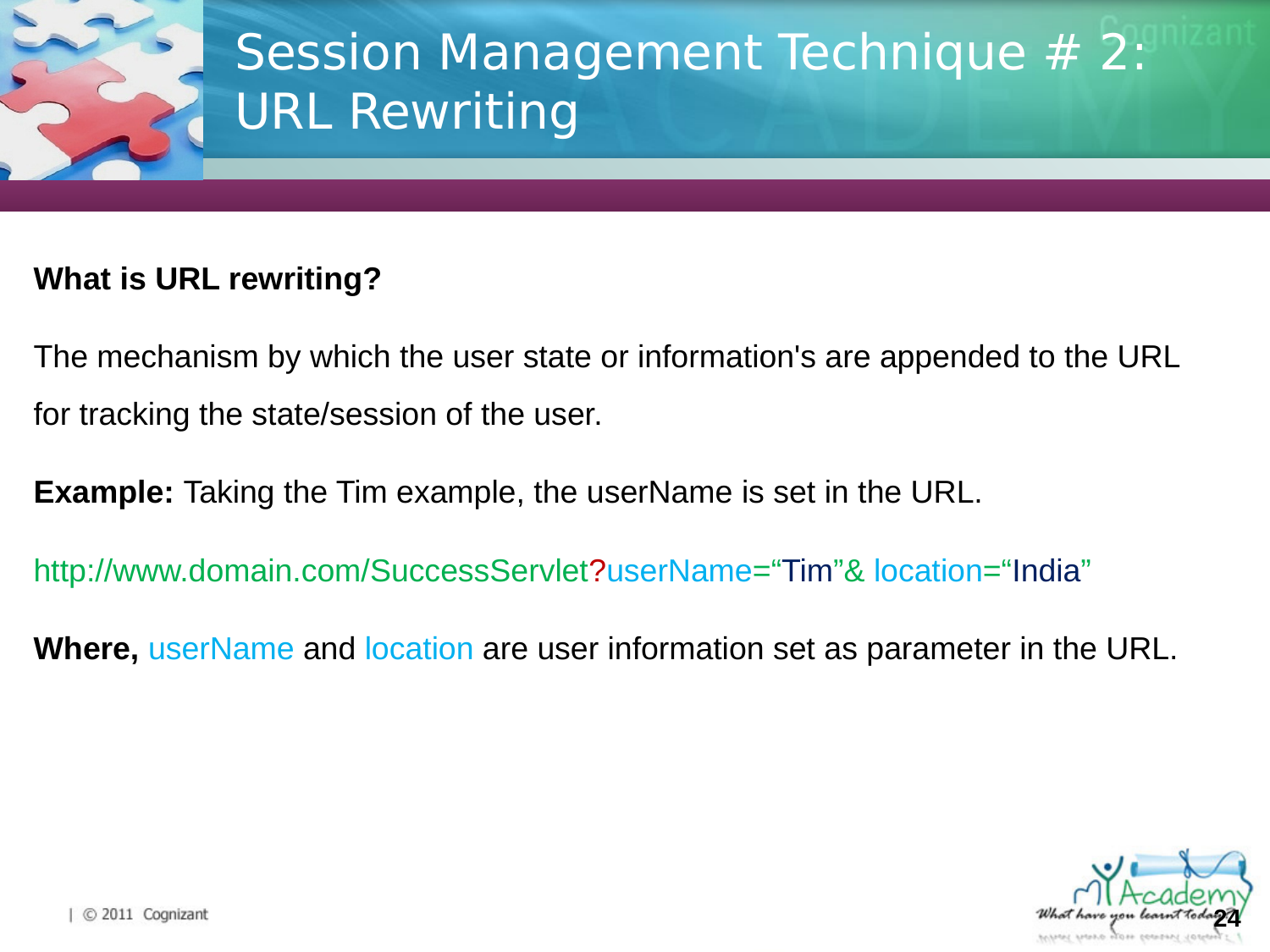

# Session Management Technique # 2: URL Rewriting
What is URL rewriting?
The mechanism by which the user state or information's are appended to the URL  for tracking the state/session of the user.
Example: Taking the Tim example, the userName is set in the URL.
http://www.domain.com/SuccessServlet?userName=“Tim”& location=“India”
Where, userName and location are user information set as parameter in the URL.
24